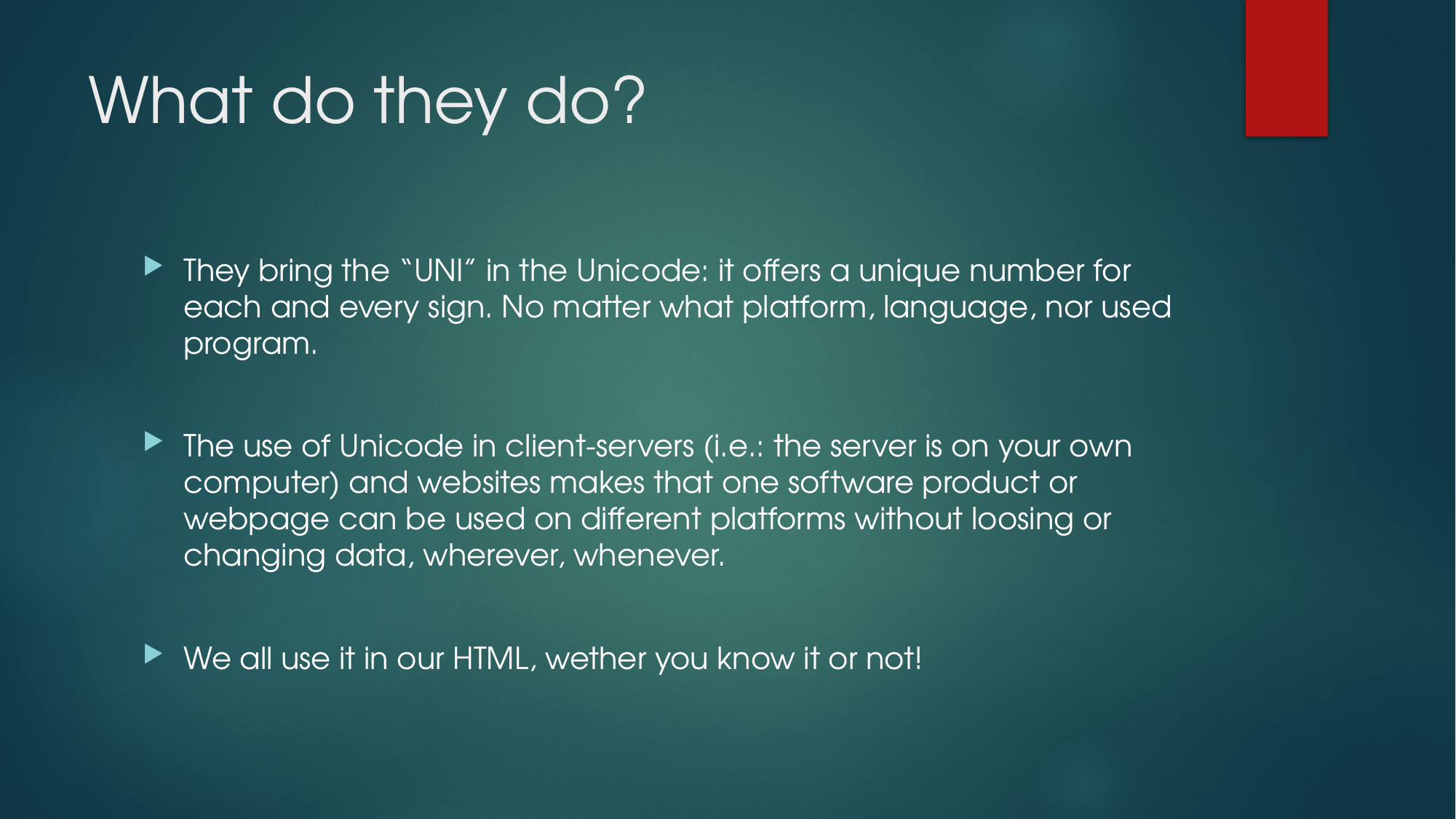

# What do they do?
They bring the “UNI” in the Unicode: it offers a unique number for each and every sign. No matter what platform, language, nor used program.

The use of Unicode in client-servers (i.e.: the server is on your own computer) and websites makes that one software product or webpage can be used on different platforms without loosing or changing data, wherever, whenever.

We all use it in our HTML, wether you know it or not!